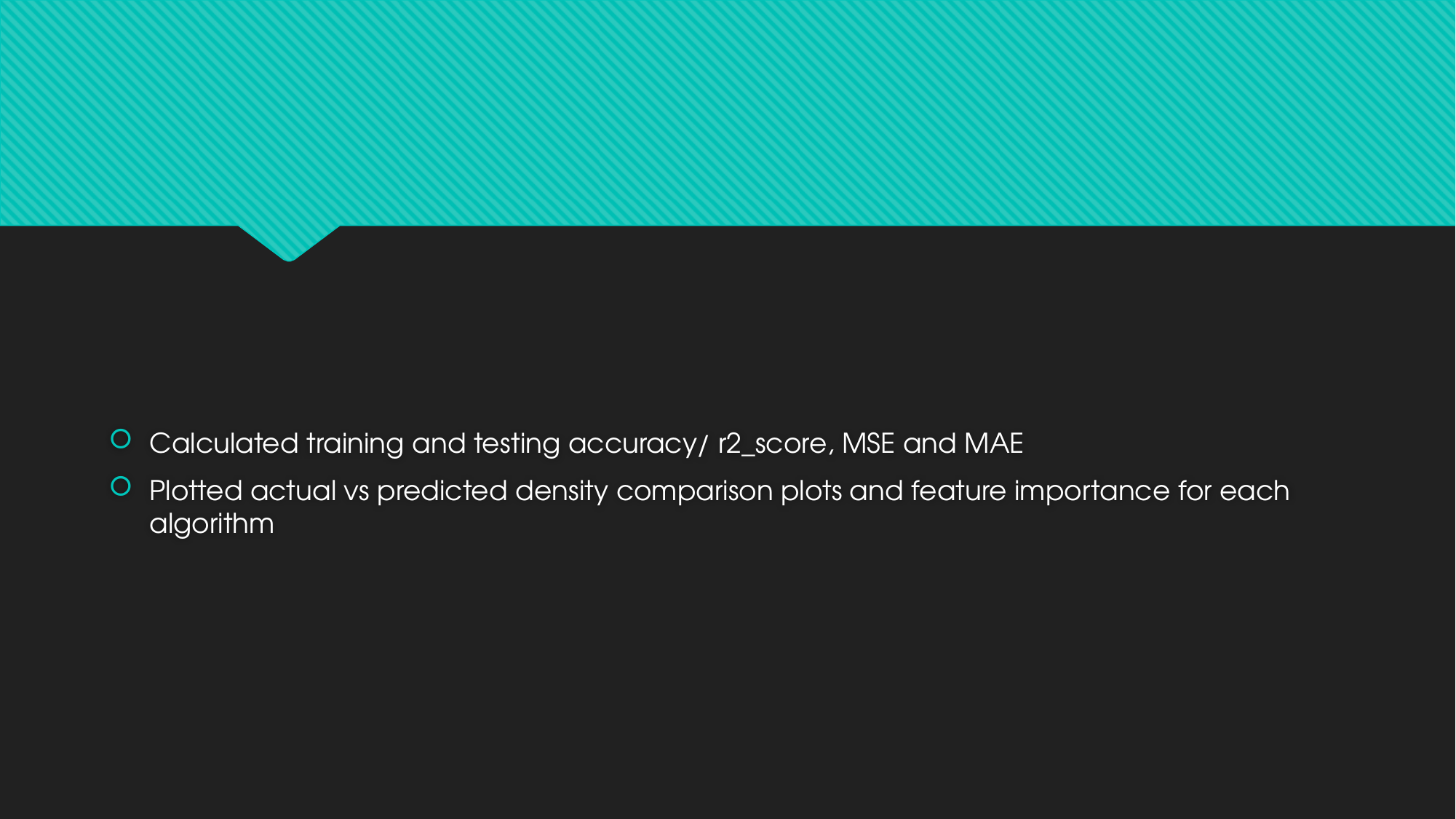

#
Calculated training and testing accuracy/ r2_score, MSE and MAE
Plotted actual vs predicted density comparison plots and feature importance for each algorithm